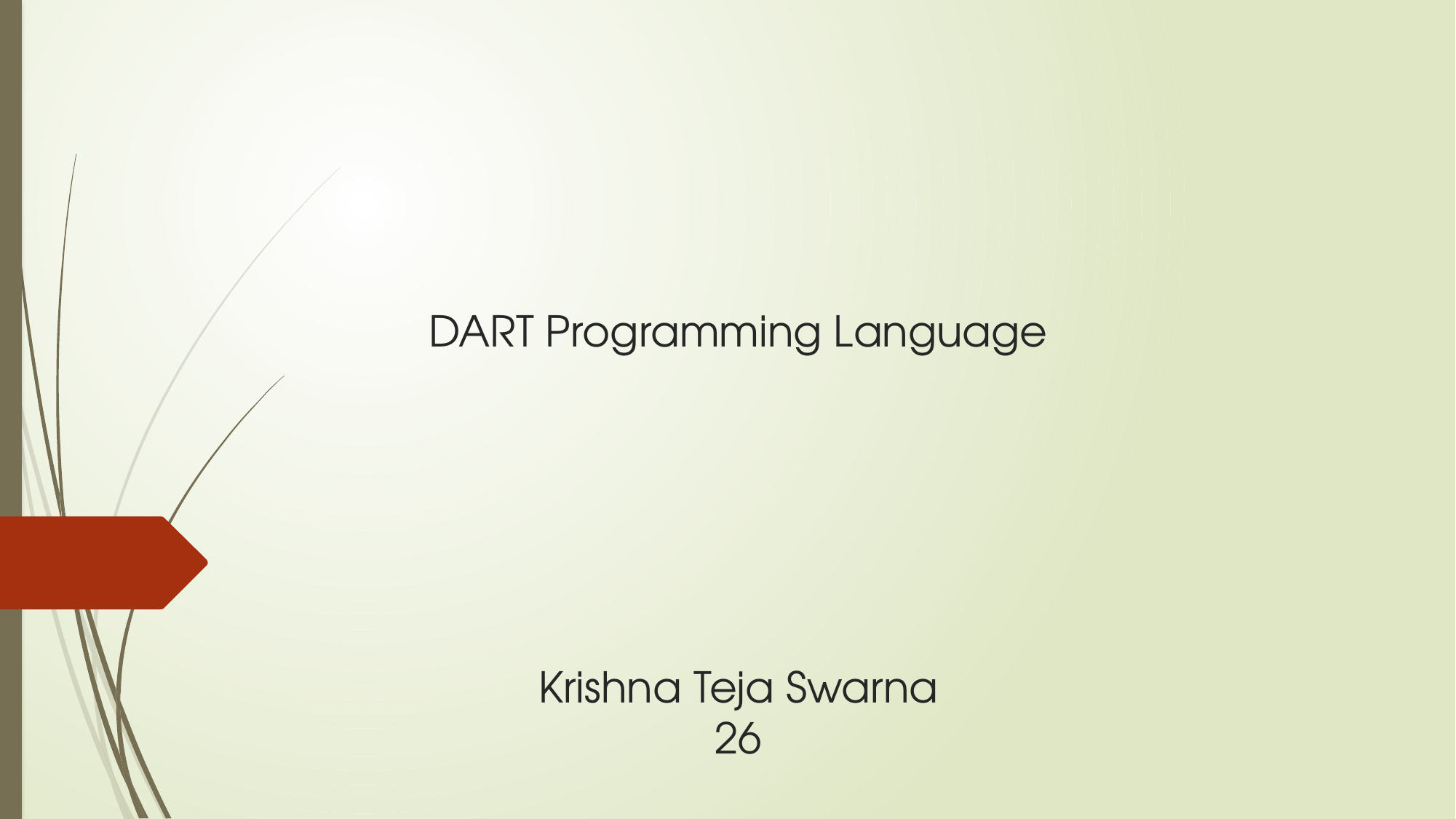

# DART Programming Language Krishna Teja Swarna 26